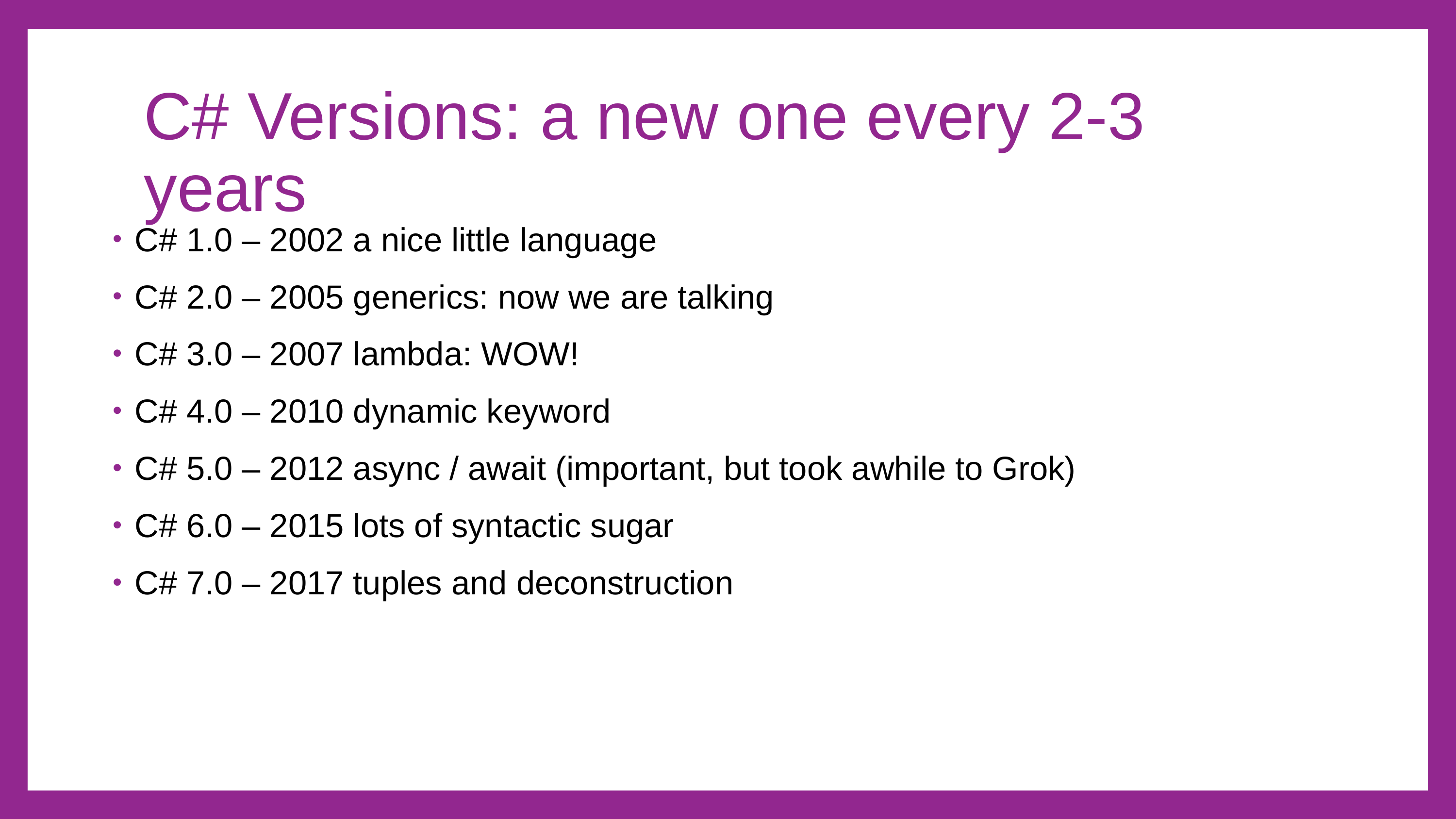

# C# Versions: a new one every 2-3 years
C# 1.0 – 2002 a nice little language
C# 2.0 – 2005 generics: now we are talking
C# 3.0 – 2007 lambda: WOW!
C# 4.0 – 2010 dynamic keyword
C# 5.0 – 2012 async / await (important, but took awhile to Grok)
C# 6.0 – 2015 lots of syntactic sugar
C# 7.0 – 2017 tuples and deconstruction